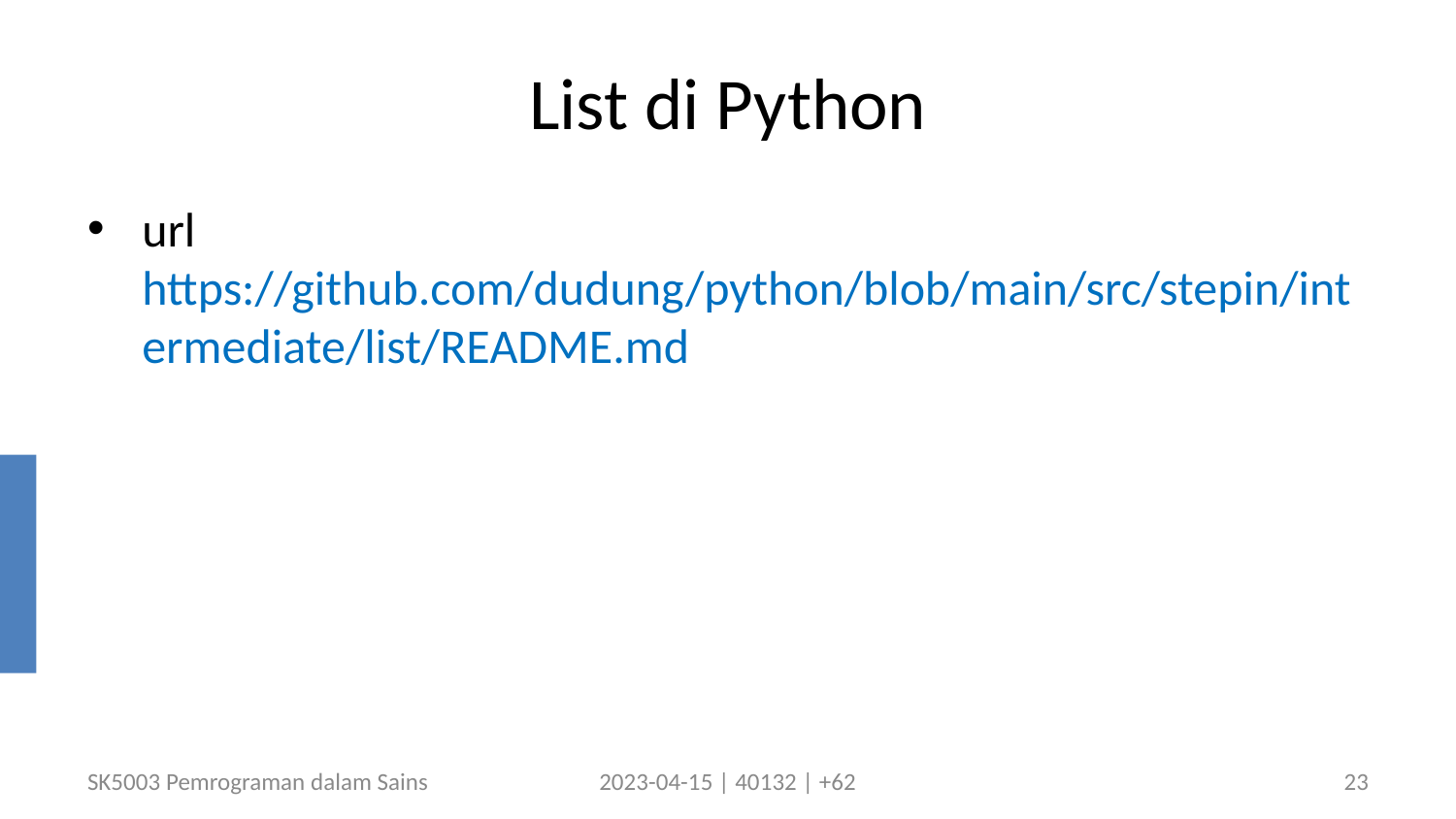

# List di Python
url https://github.com/dudung/python/blob/main/src/stepin/intermediate/list/README.md

SK5003 Pemrograman dalam Sains
2023-04-15 | 40132 | +62
23